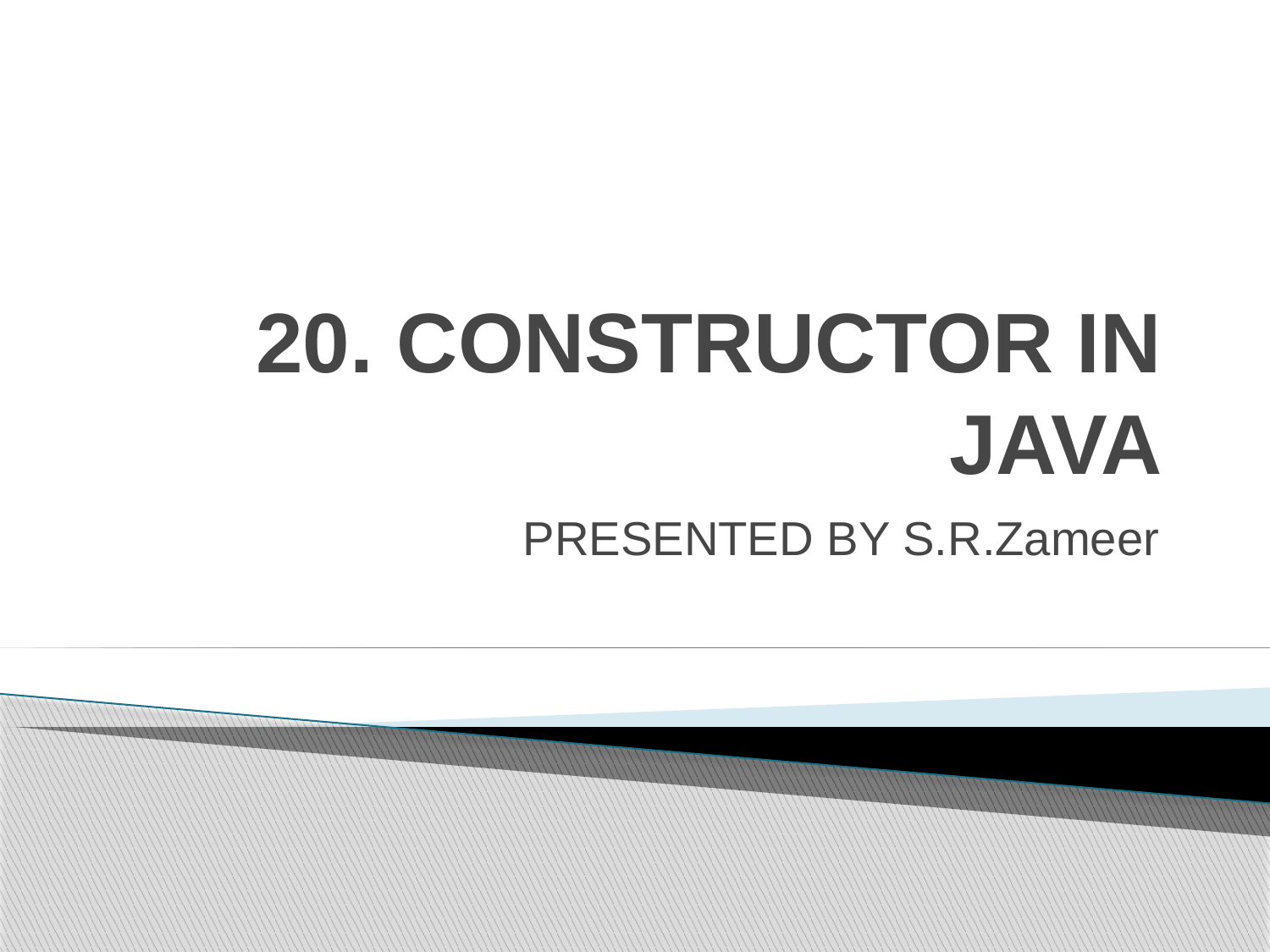

# 20. CONSTRUCTOR IN JAVA
PRESENTED BY S.R.Zameer